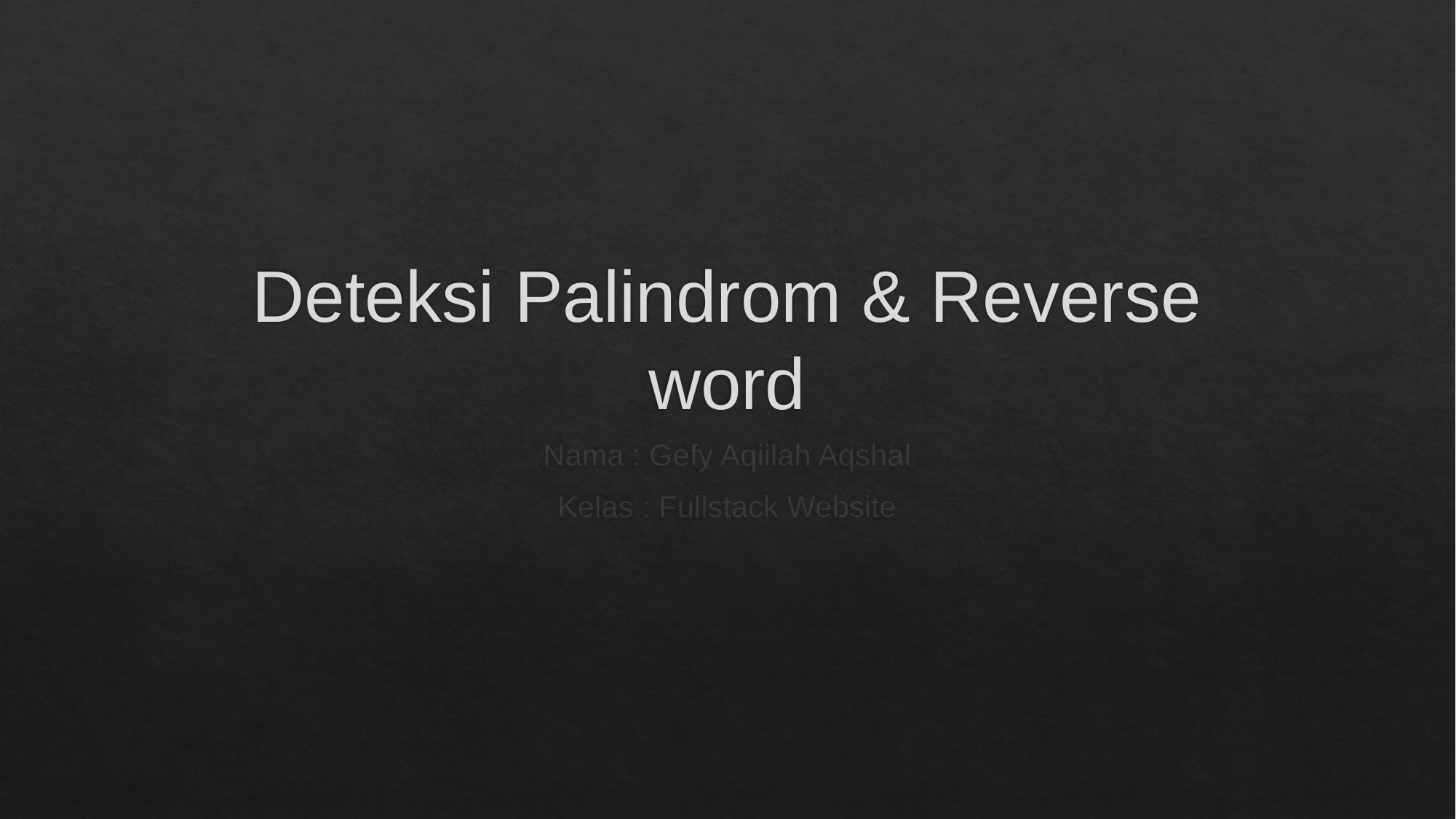

# Deteksi Palindrom & Reverse word
Nama : Gefy Aqiilah Aqshal
Kelas : Fullstack Website